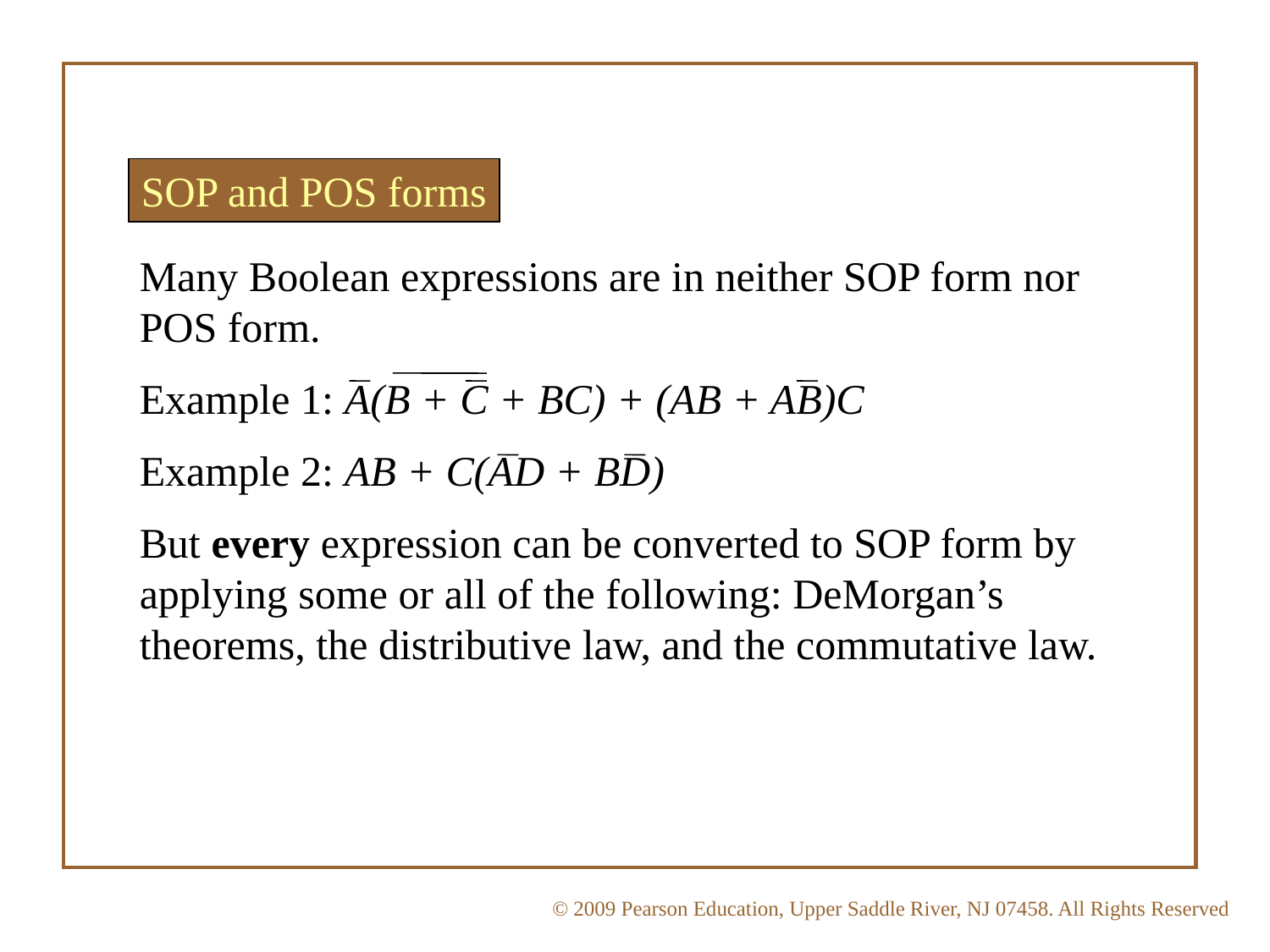

SOP and POS forms
Many Boolean expressions are in neither SOP form nor POS form.
Example 1: A(B + C + BC) + (AB + AB)C
Example 2: AB + C(AD + BD)
But every expression can be converted to SOP form by applying some or all of the following: DeMorgan’s theorems, the distributive law, and the commutative law.